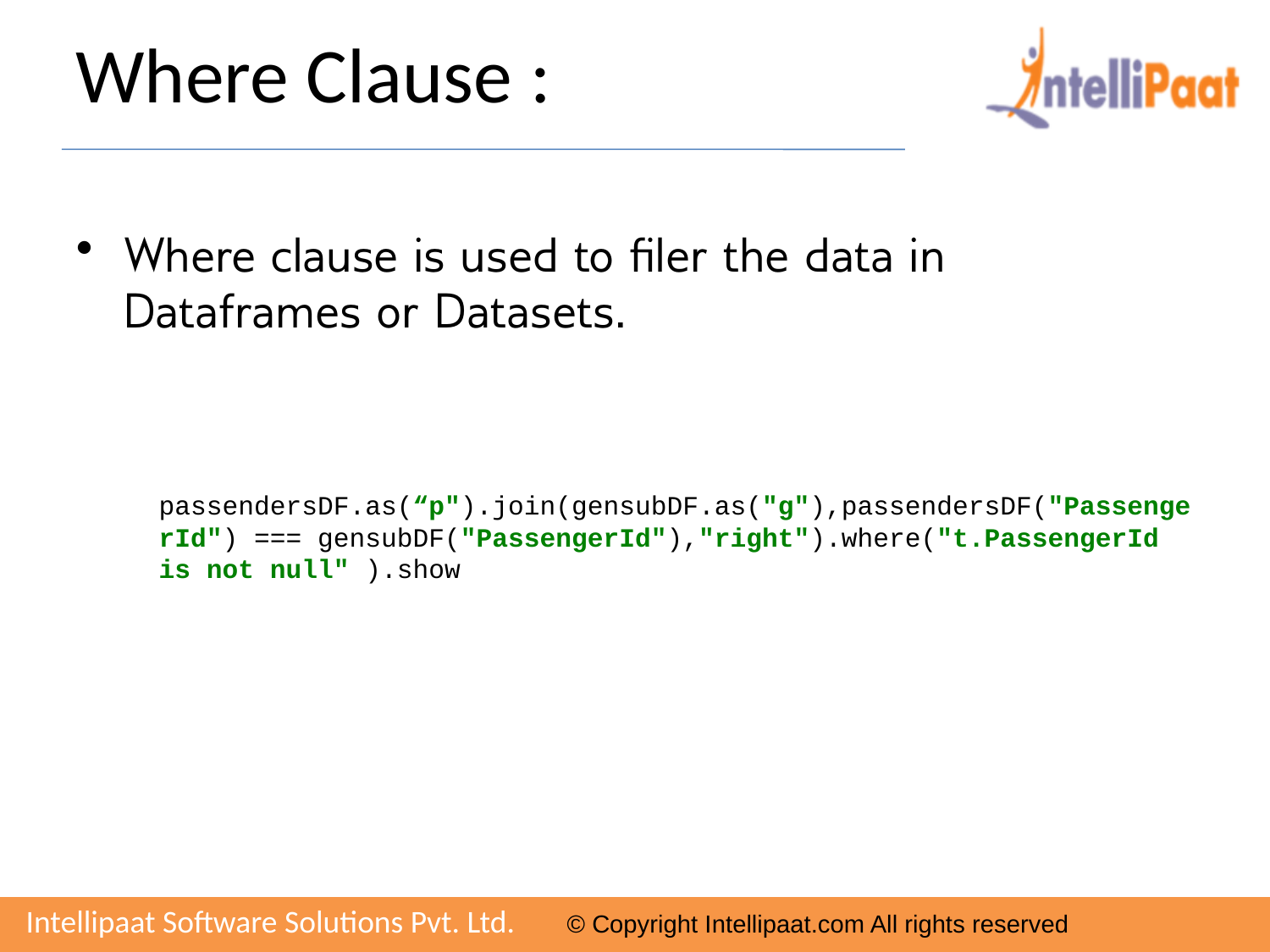

# Where Clause :
Where clause is used to filer the data in Dataframes or Datasets.
passendersDF.as(“p").join(gensubDF.as("g"),passendersDF("PassengerId") === gensubDF("PassengerId"),"right").where("t.PassengerId is not null" ).show